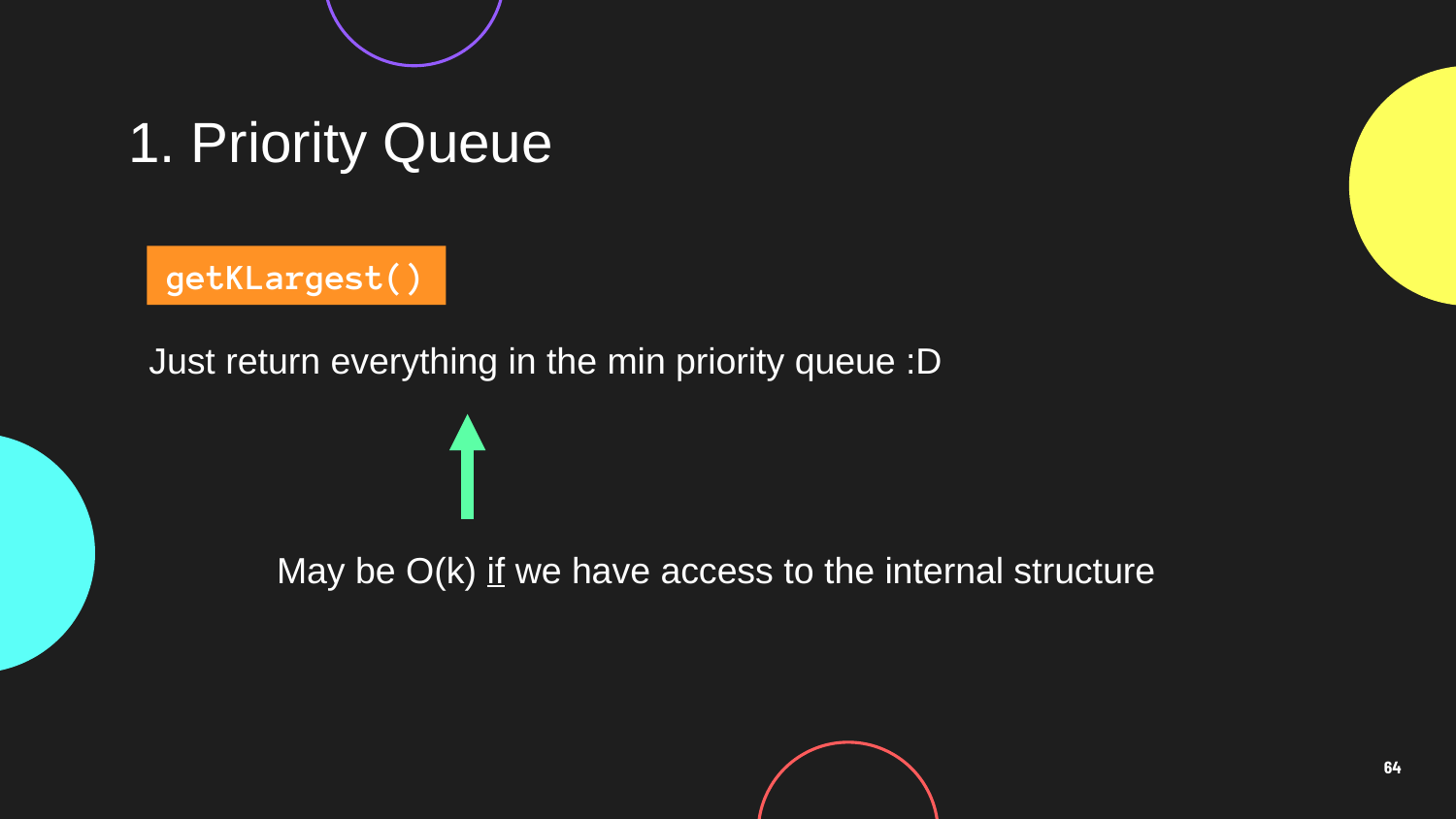

# 1. Priority Queue
getKLargest()
Just return everything in the min priority queue :D
May be O(k) if we have access to the internal structure
64